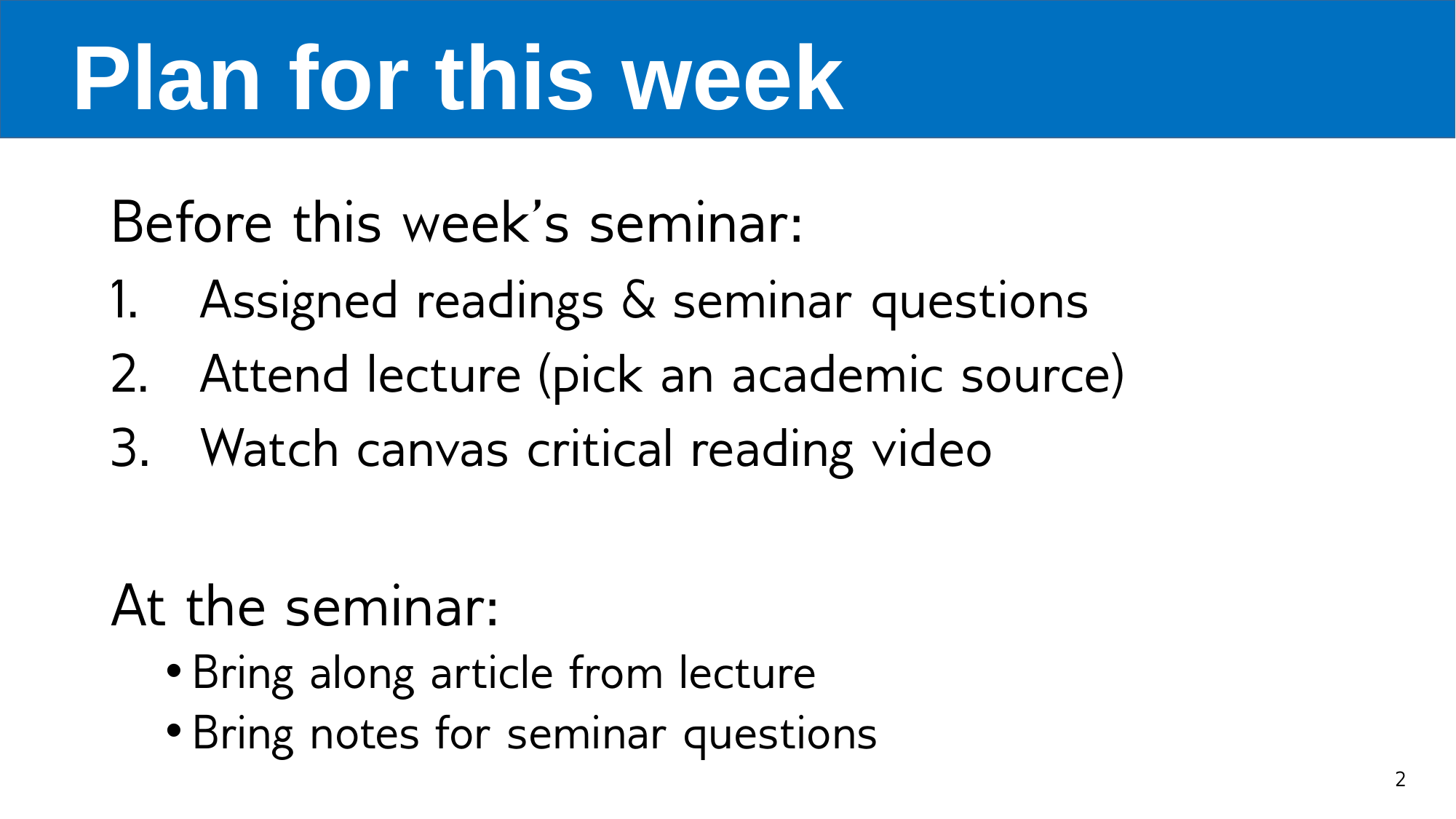

# Plan for this week
Before this week’s seminar:
Assigned readings & seminar questions
Attend lecture (pick an academic source)
Watch canvas critical reading video

At the seminar:
Bring along article from lecture
Bring notes for seminar questions

2